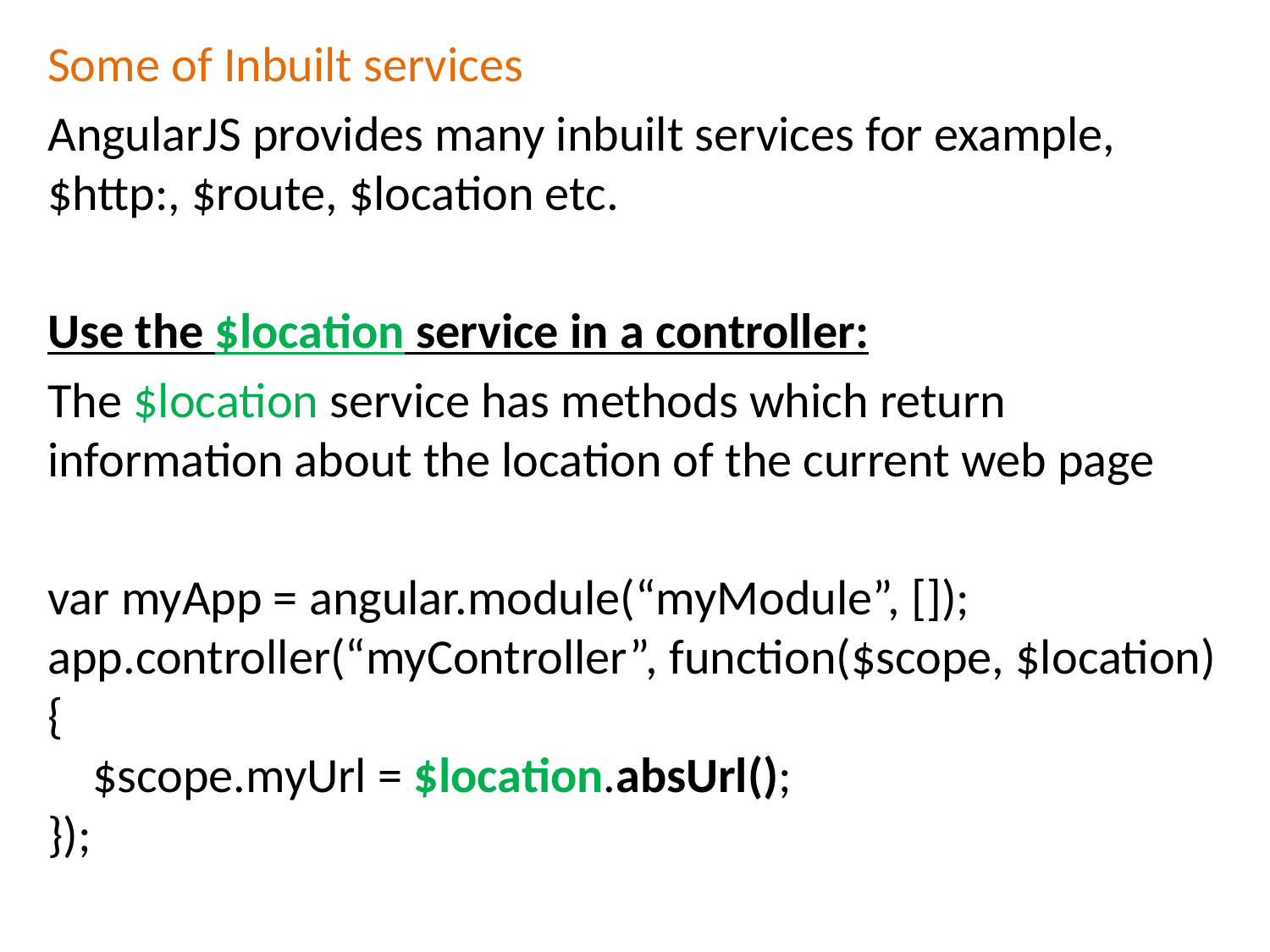

Some of Inbuilt services
AngularJS provides many inbuilt services for example, $http:, $route, $location etc.

Use the $location service in a controller:
The $location service has methods which return information about the location of the current web page

var myApp = angular.module(“myModule”, []);
app.controller(“myController”, function($scope, $location) {
    $scope.myUrl = $location.absUrl();
});